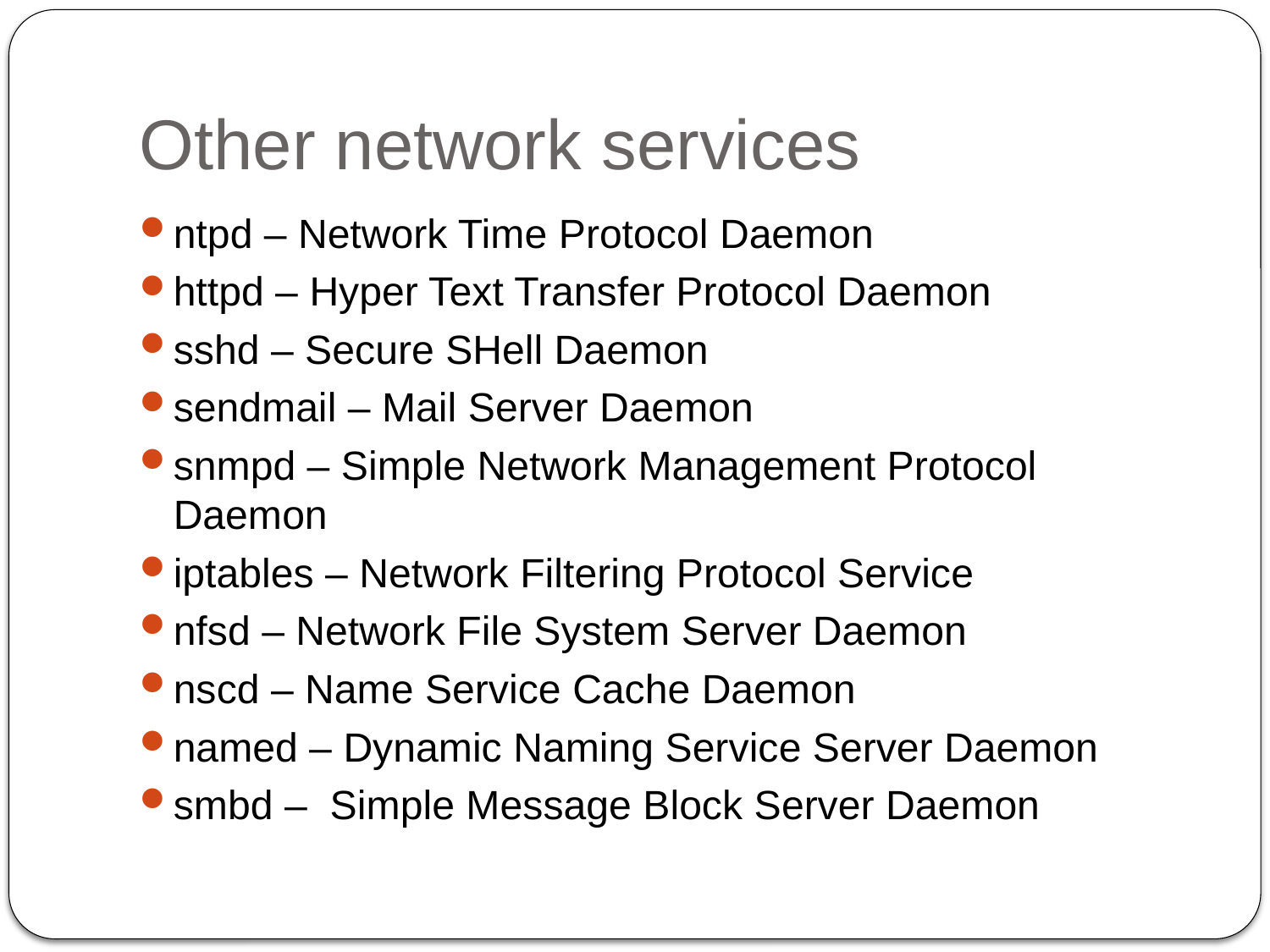

# Other network services
ntpd – Network Time Protocol Daemon
httpd – Hyper Text Transfer Protocol Daemon
sshd – Secure SHell Daemon
sendmail – Mail Server Daemon
snmpd – Simple Network Management Protocol Daemon
iptables – Network Filtering Protocol Service
nfsd – Network File System Server Daemon
nscd – Name Service Cache Daemon
named – Dynamic Naming Service Server Daemon
smbd –  Simple Message Block Server Daemon